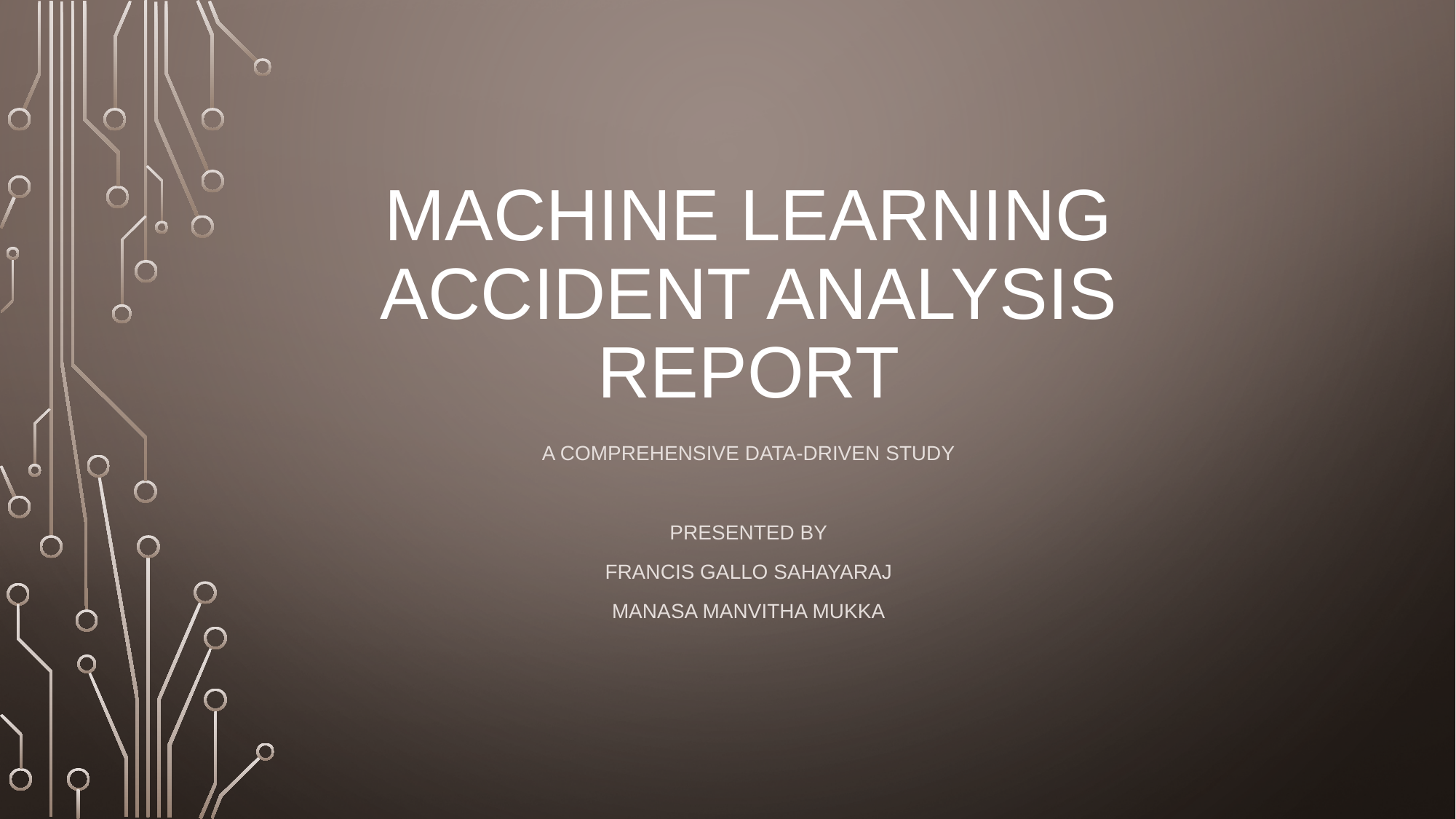

# Machine Learning Accident Analysis Report
A Comprehensive Data-Driven Study

Presented by
Francis gallo sahayaraj
Manasa manvitha mukka